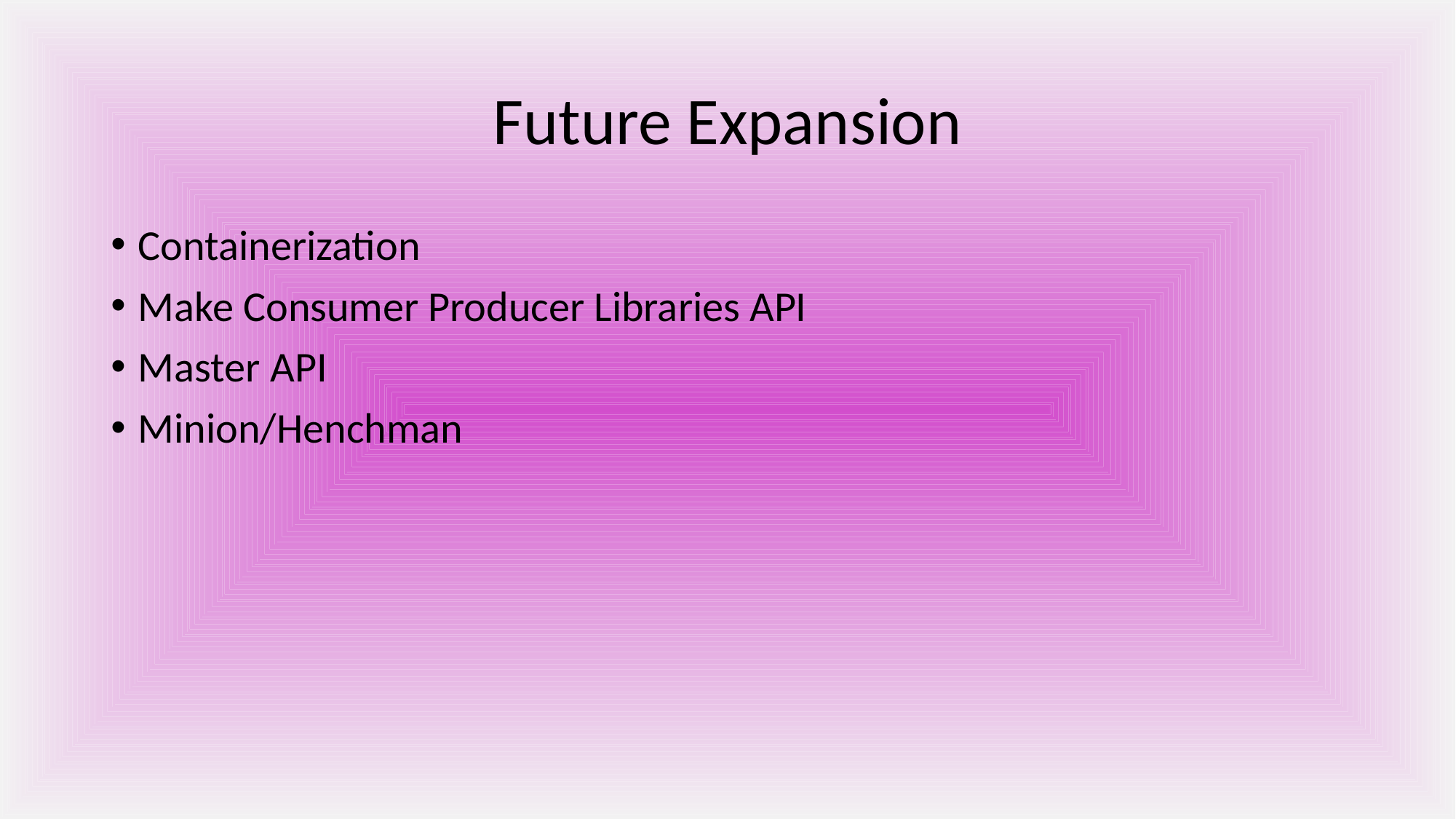

# Future Expansion
Containerization
Make Consumer Producer Libraries API
Master API
Minion/Henchman